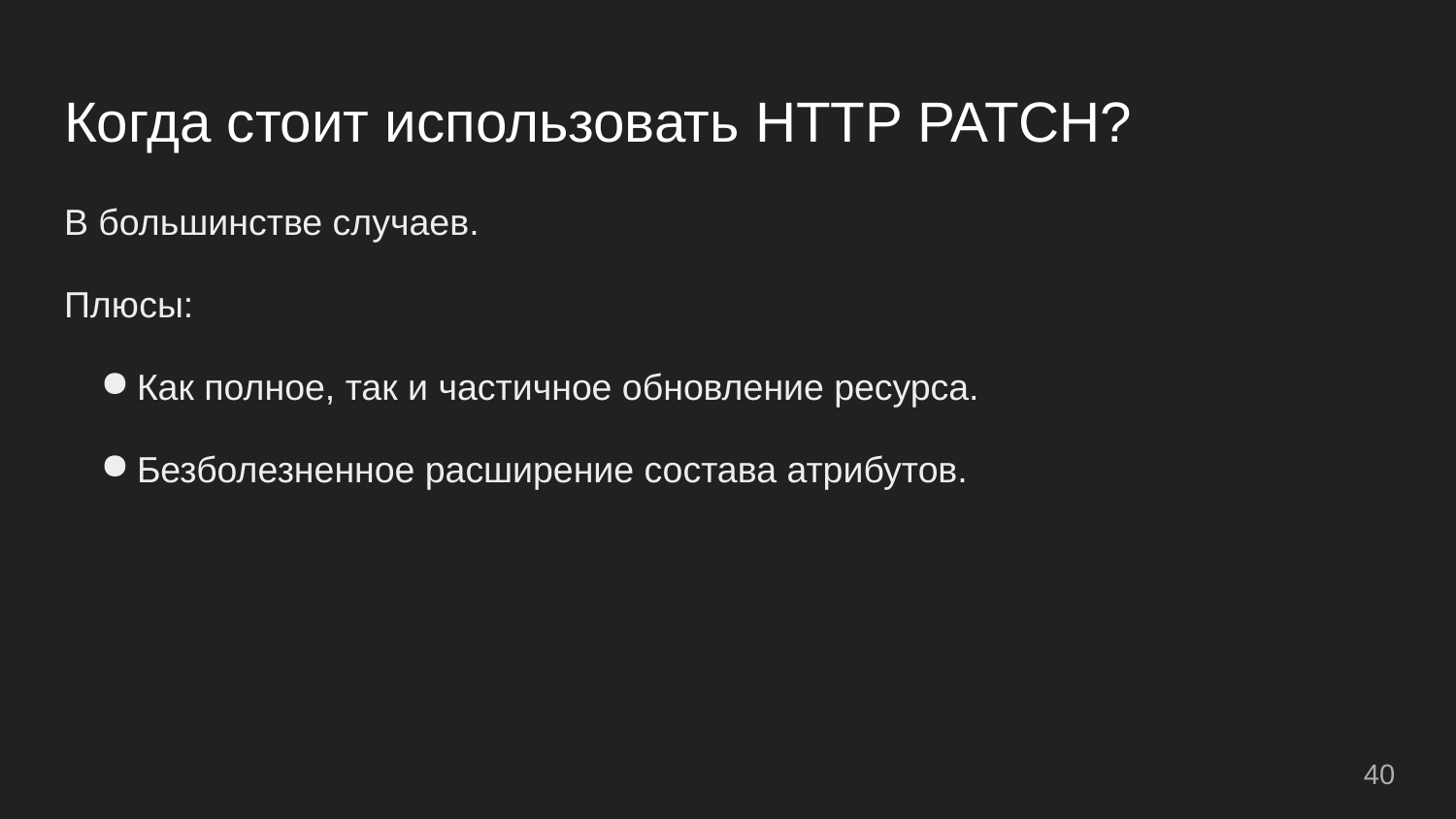

# Когда стоит использовать HTTP PATCH?
В большинстве случаев.
Плюсы:
Как полное, так и частичное обновление ресурса.
Безболезненное расширение состава атрибутов.

40